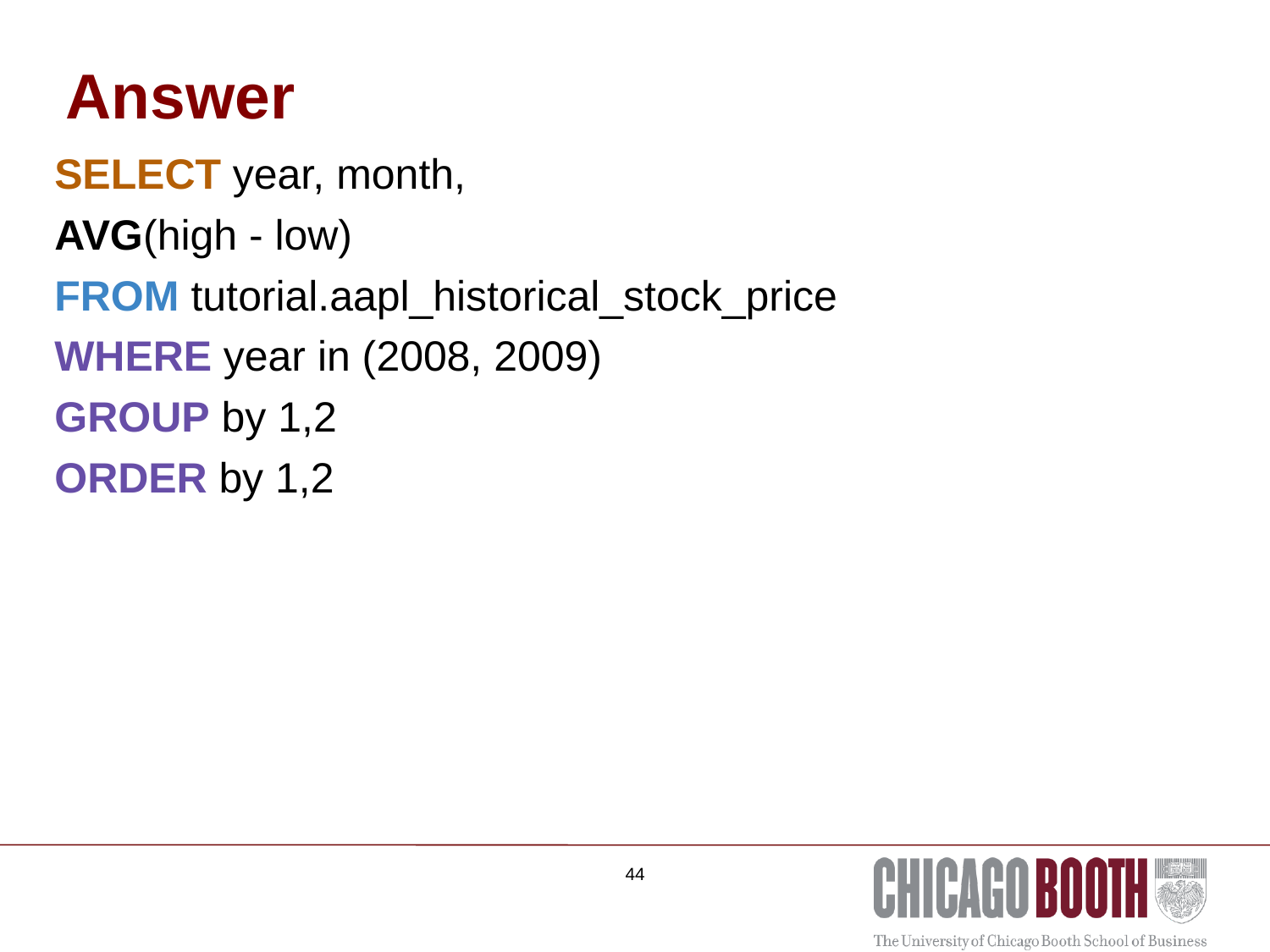

# Answer
SELECT year, month,
AVG(high - low)
FROM tutorial.aapl_historical_stock_price
WHERE year in (2008, 2009)
GROUP by 1,2
ORDER by 1,2

44